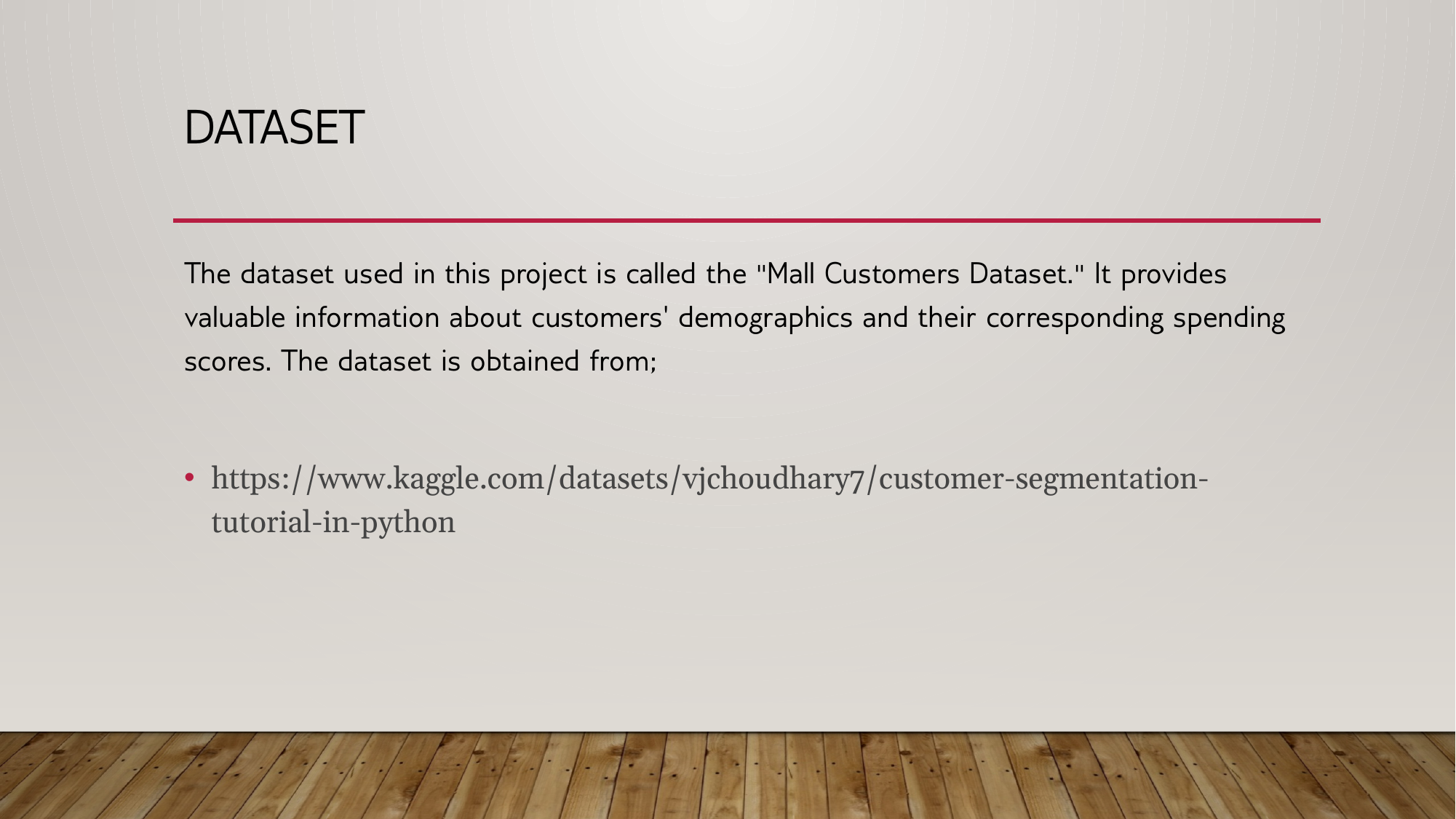

# Dataset
The dataset used in this project is called the "Mall Customers Dataset." It provides valuable information about customers' demographics and their corresponding spending scores. The dataset is obtained from;

https://www.kaggle.com/datasets/vjchoudhary7/customer-segmentation-tutorial-in-python